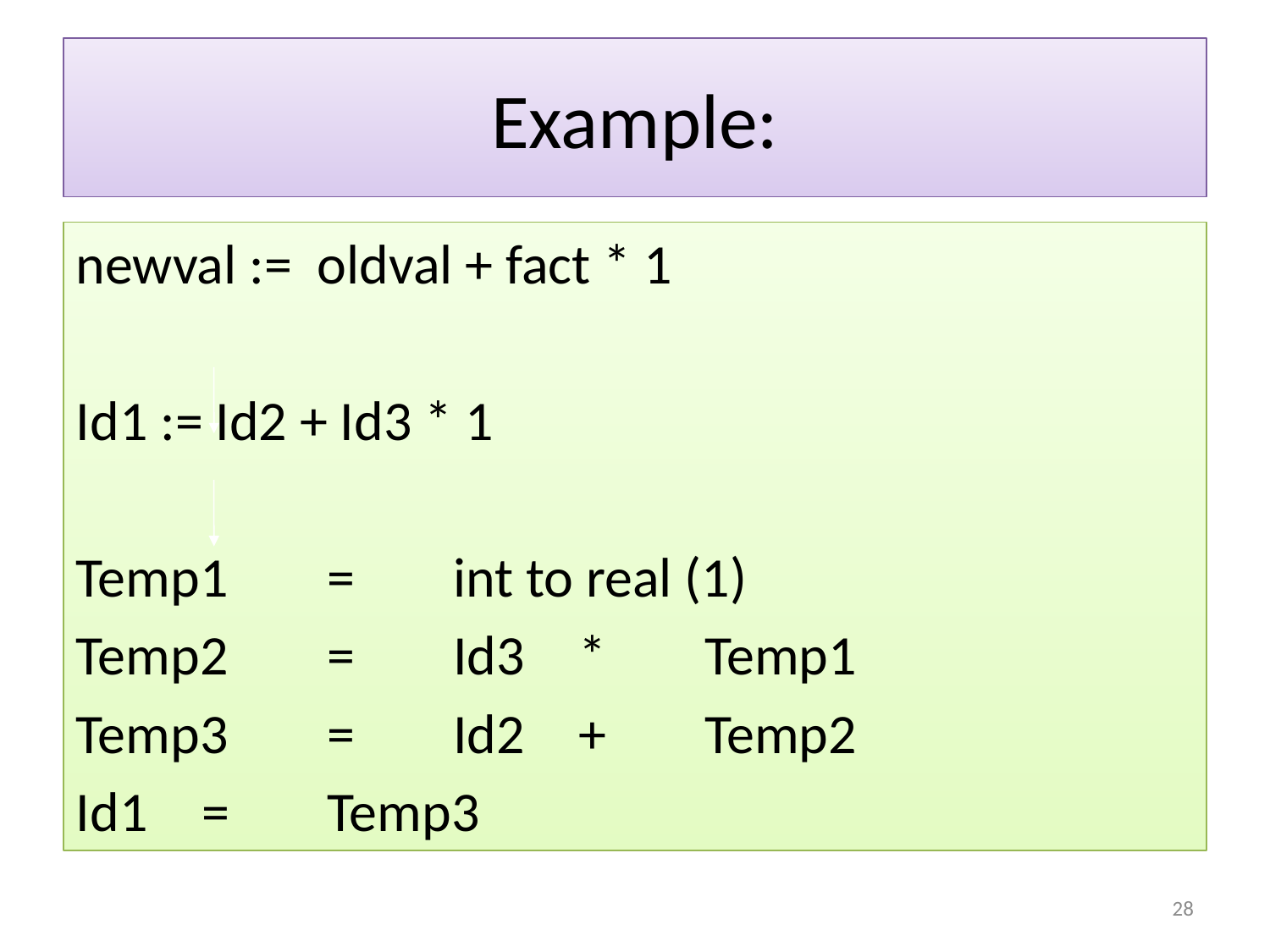

Example:
newval :=  oldval + fact * 1

Id1 := Id2 + Id3 * 1

Temp1		=	int to real (1)
Temp2		=	Id3	*	Temp1
Temp3		=	Id2	+	Temp2
Id1		=	Temp3

28